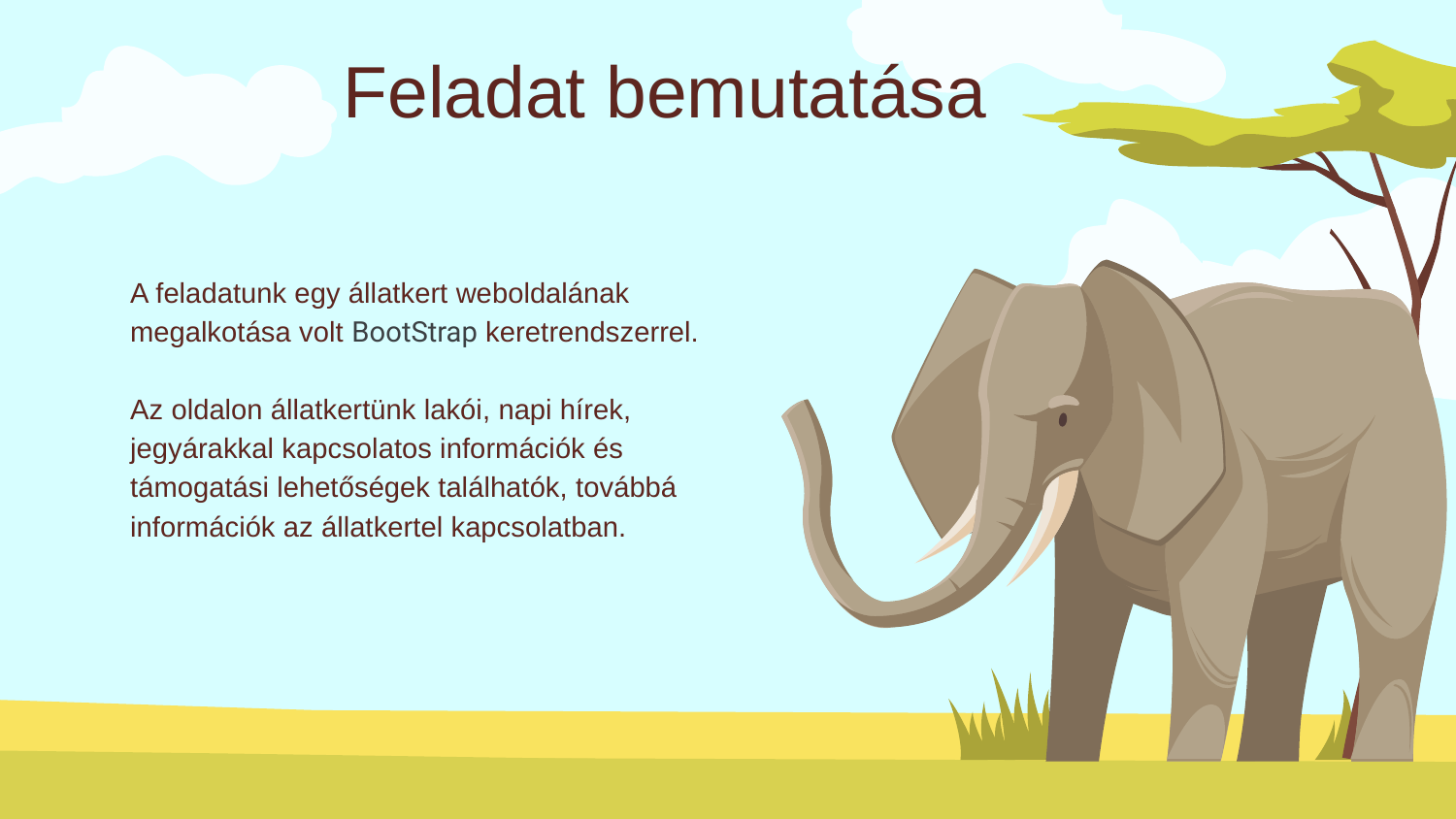

# Feladat bemutatása
A feladatunk egy állatkert weboldalának megalkotása volt BootStrap keretrendszerrel.

Az oldalon állatkertünk lakói, napi hírek, jegyárakkal kapcsolatos információk és támogatási lehetőségek találhatók, továbbá információk az állatkertel kapcsolatban.